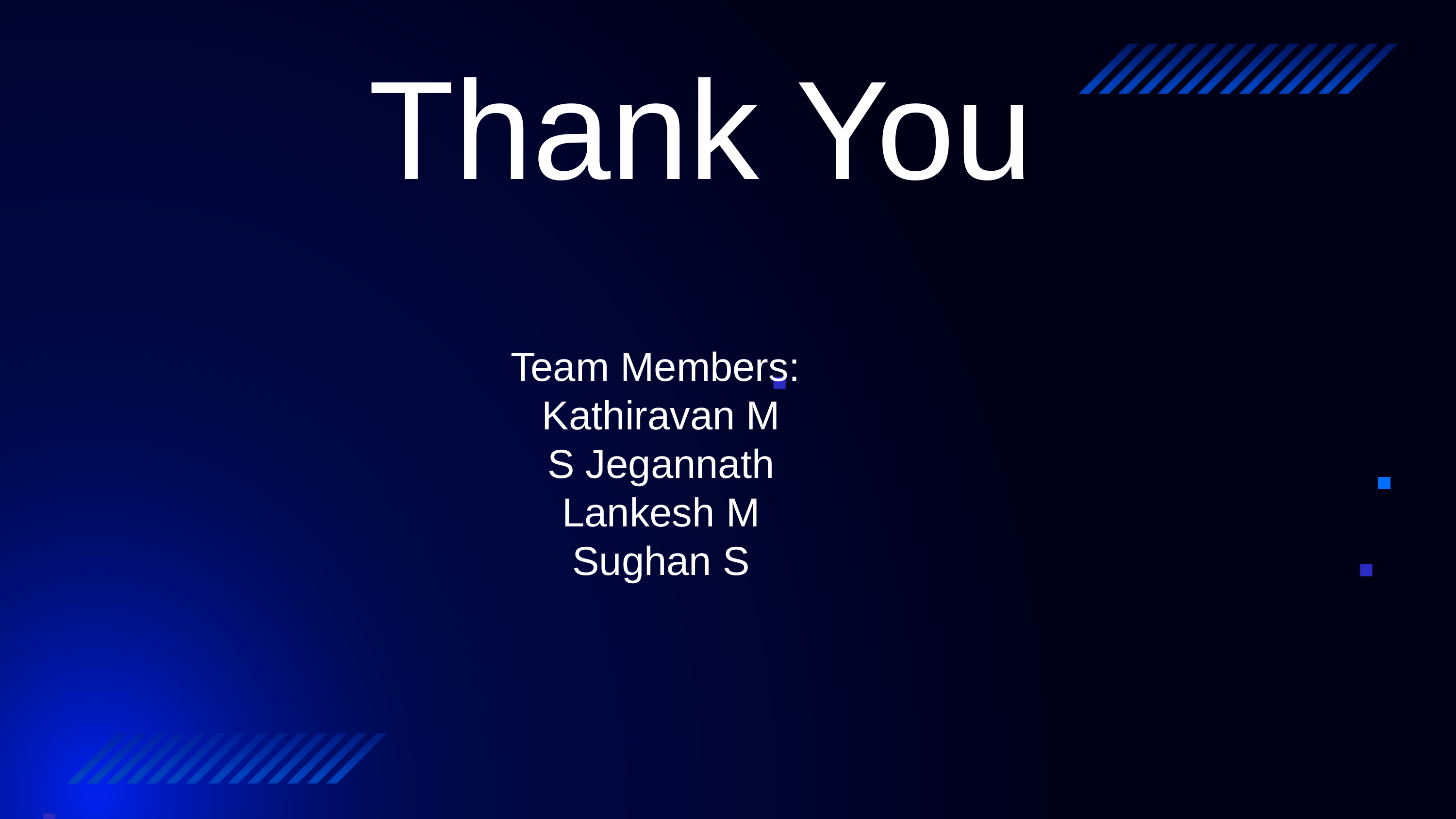

Thank You

Team Members:
Kathiravan M
S Jegannath
Lankesh M
Sughan S